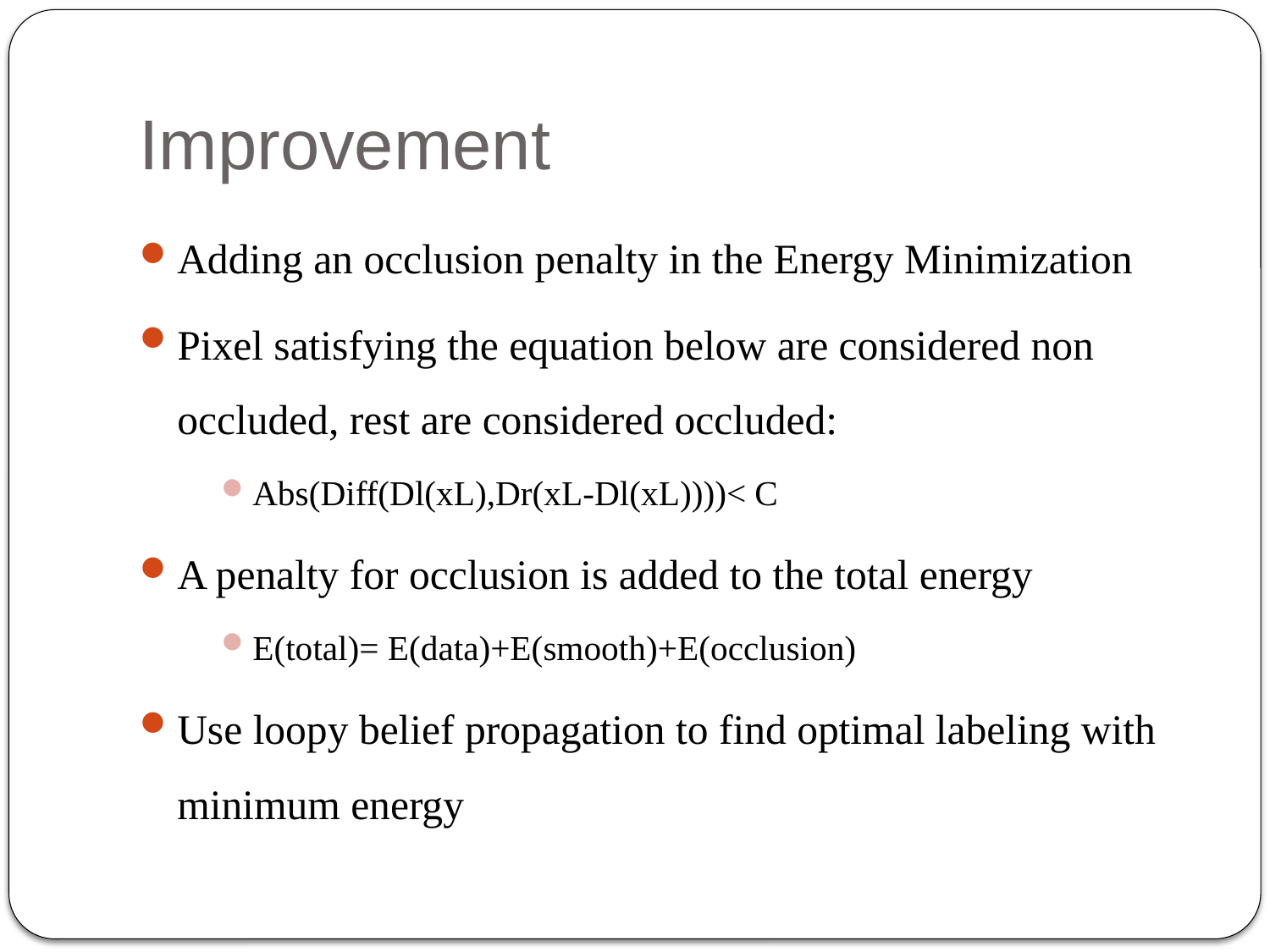

# Improvement
Adding an occlusion penalty in the Energy Minimization
Pixel satisfying the equation below are considered non occluded, rest are considered occluded:
Abs(Diff(Dl(xL),Dr(xL-Dl(xL))))< C
A penalty for occlusion is added to the total energy
E(total)= E(data)+E(smooth)+E(occlusion)
Use loopy belief propagation to find optimal labeling with minimum energy